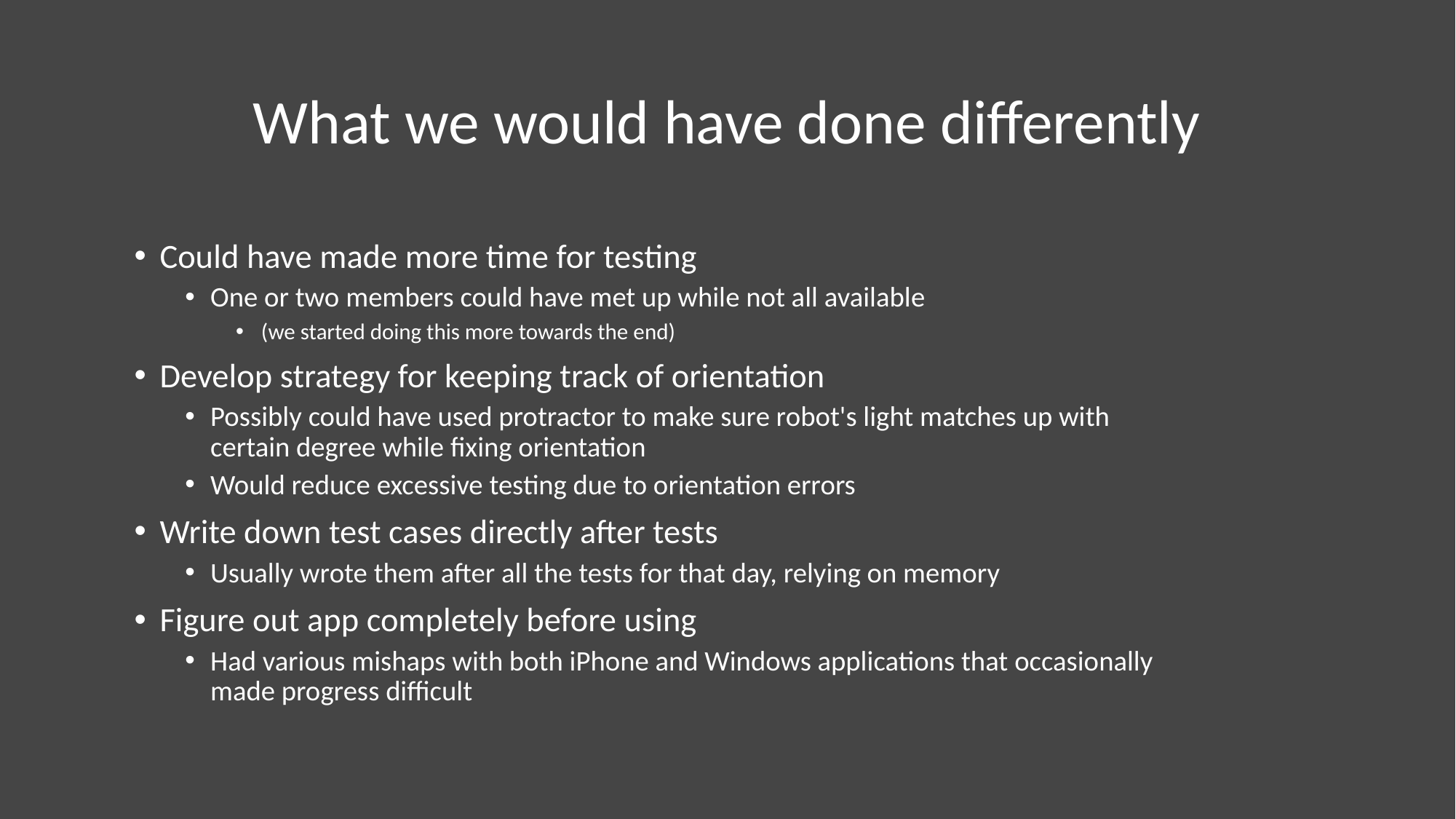

# What we would have done differently
Could have made more time for testing
One or two members could have met up while not all available
(we started doing this more towards the end)
Develop strategy for keeping track of orientation
Possibly could have used protractor to make sure robot's light matches up with certain degree while fixing orientation
Would reduce excessive testing due to orientation errors
Write down test cases directly after tests
Usually wrote them after all the tests for that day, relying on memory
Figure out app completely before using
Had various mishaps with both iPhone and Windows applications that occasionally made progress difficult